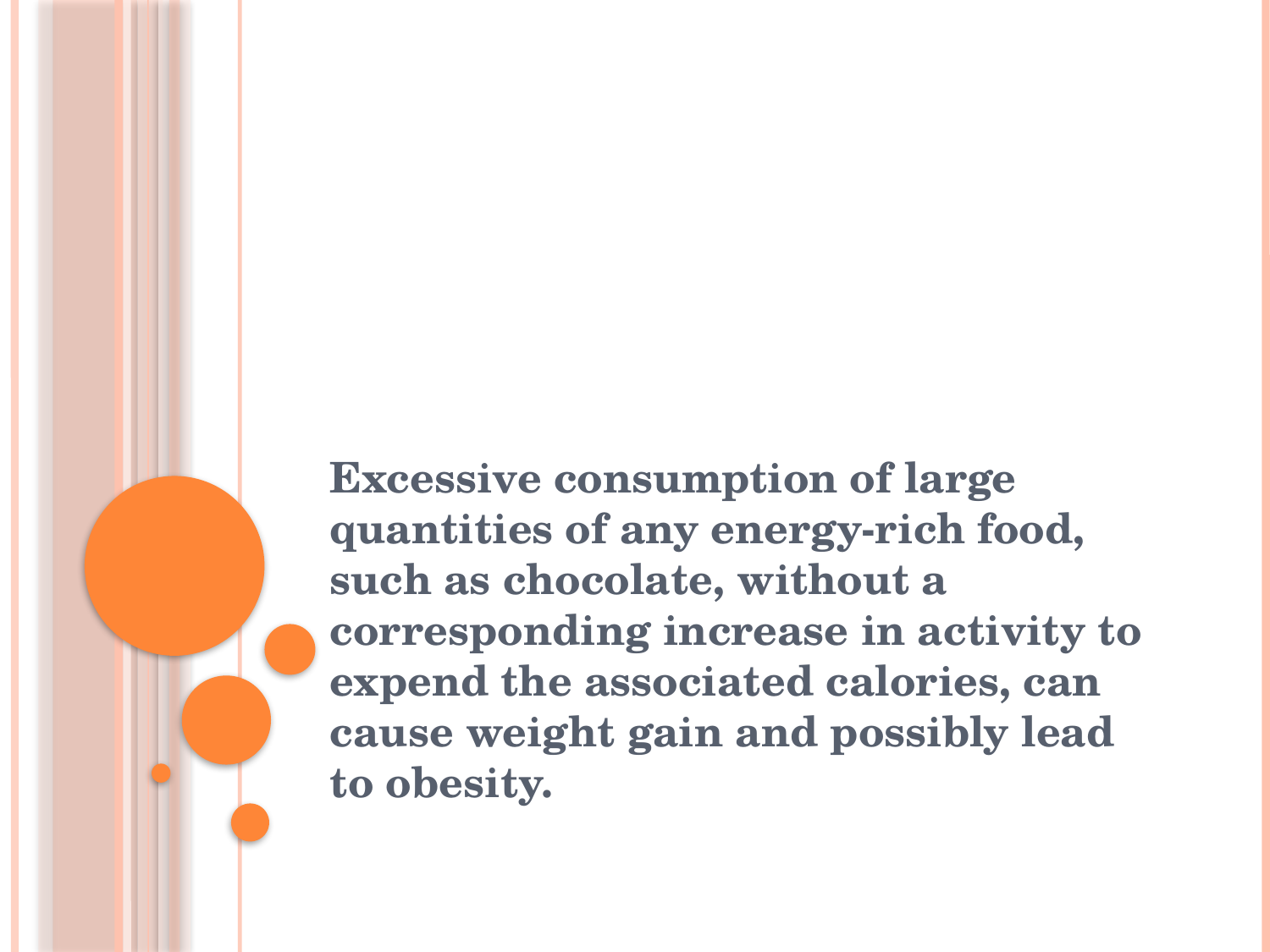

#
Excessive consumption of large quantities of any energy-rich food, such as chocolate, without a corresponding increase in activity to expend the associated calories, can cause weight gain and possibly lead to obesity.